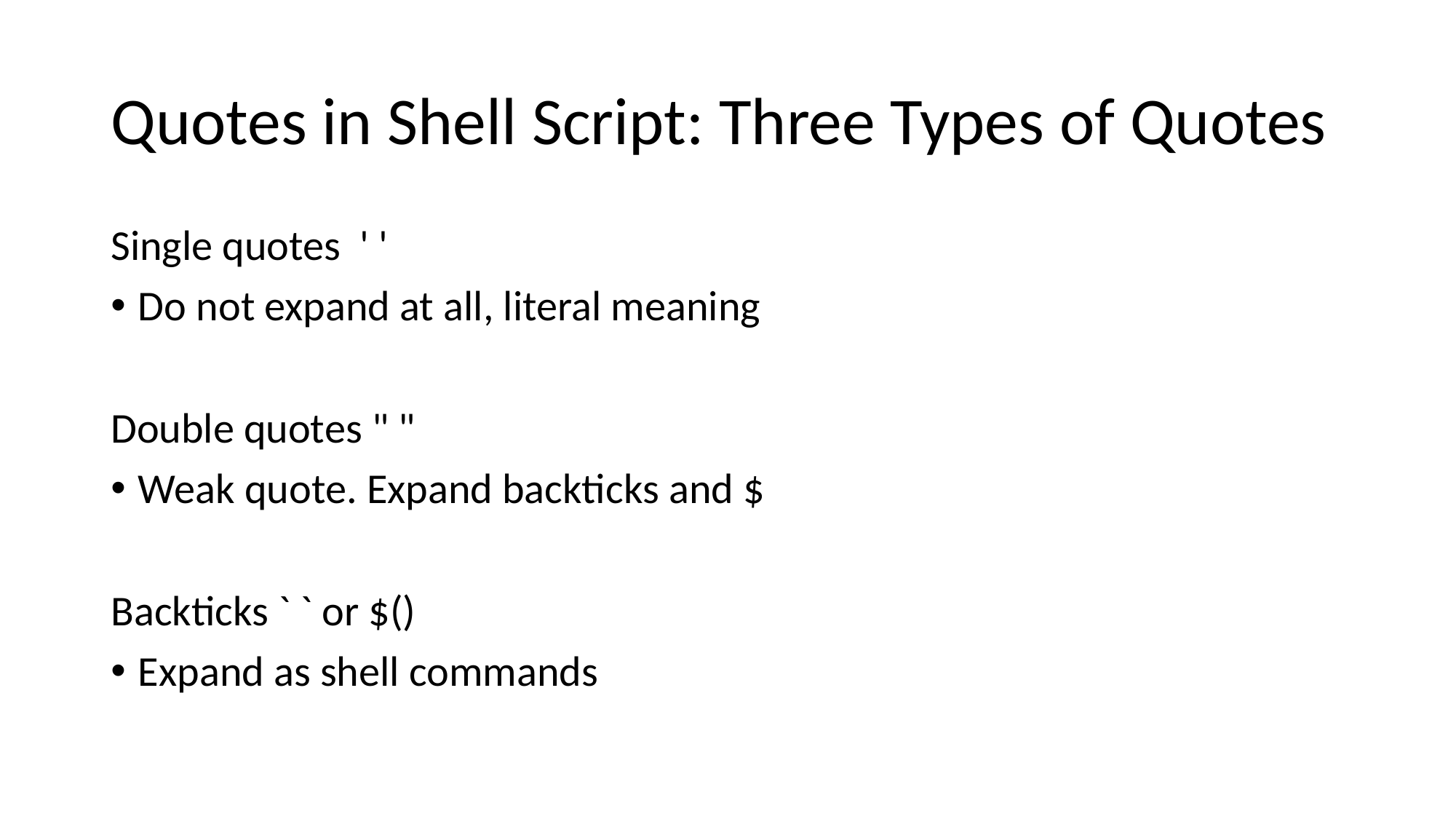

# Quotes in Shell Script: Three Types of Quotes
Single quotes  ' '
Do not expand at all, literal meaning

Double quotes " "
Weak quote. Expand backticks and $

Backticks ` ` or $()
Expand as shell commands